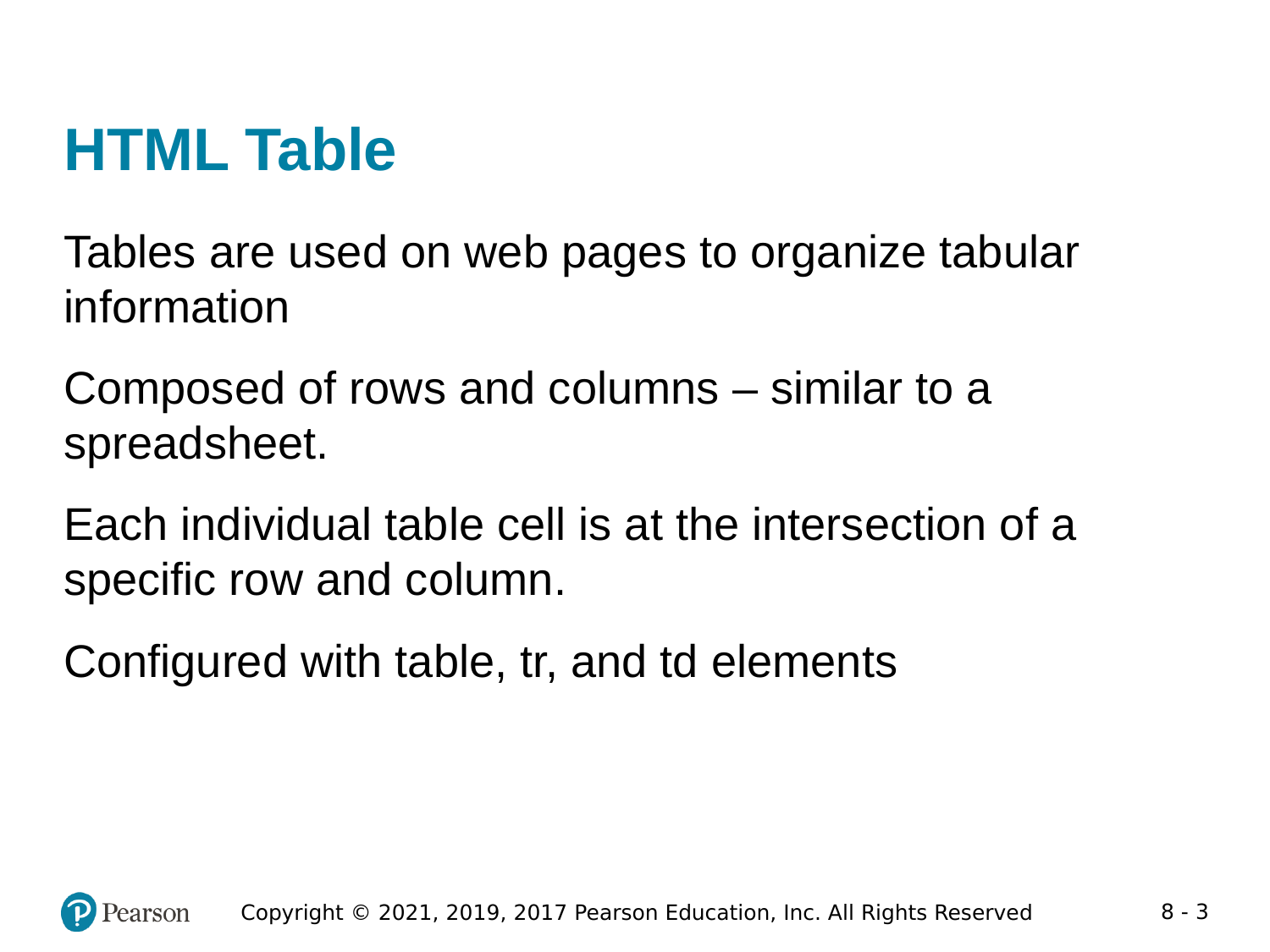

# HTML Table
Tables are used on web pages to organize tabular information
Composed of rows and columns – similar to a spreadsheet.
Each individual table cell is at the intersection of a specific row and column.
Configured with table, tr, and td elements